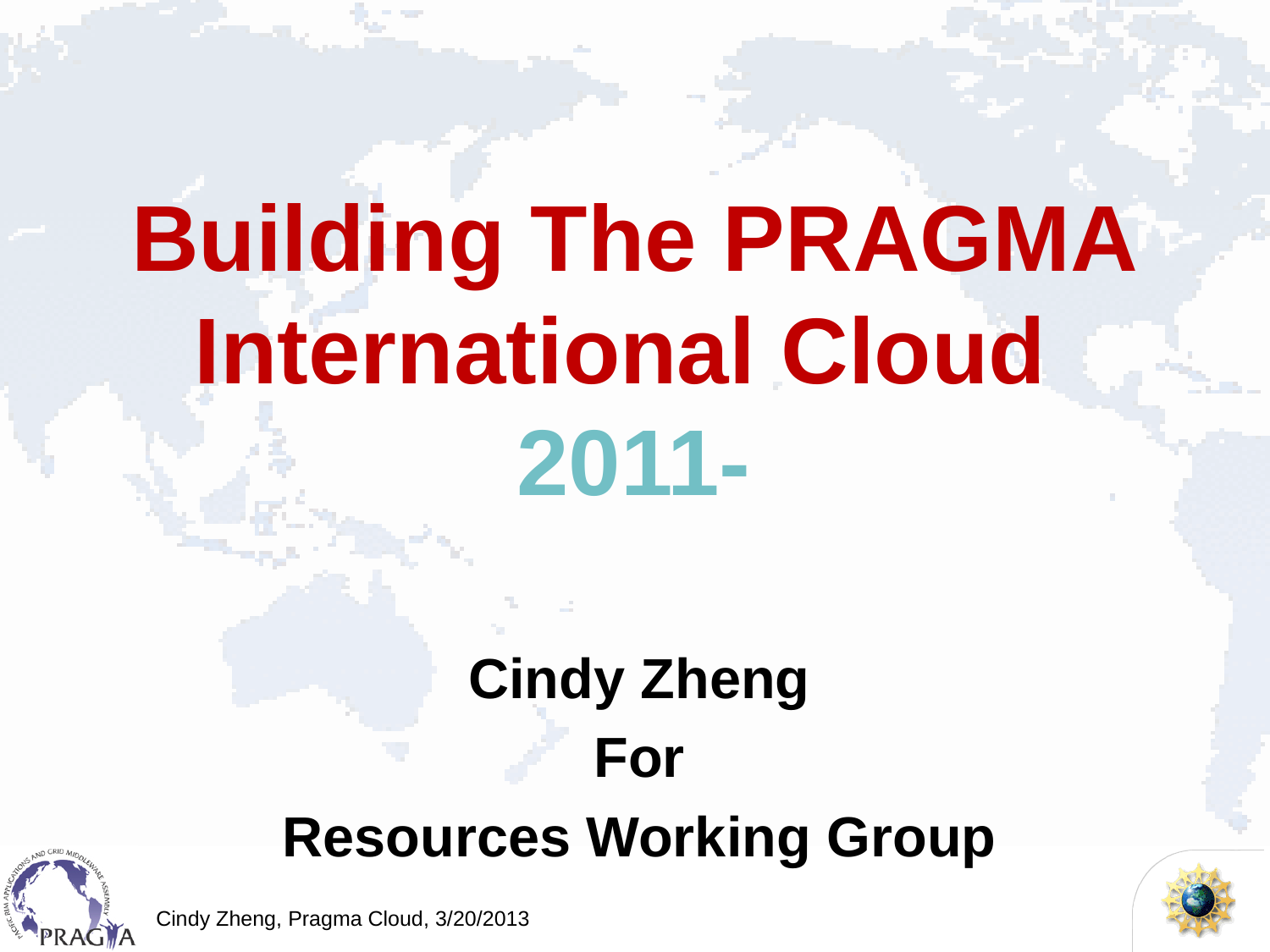

# Building The PRAGMA International Cloud 2011-
Cindy Zheng
For
Resources Working Group